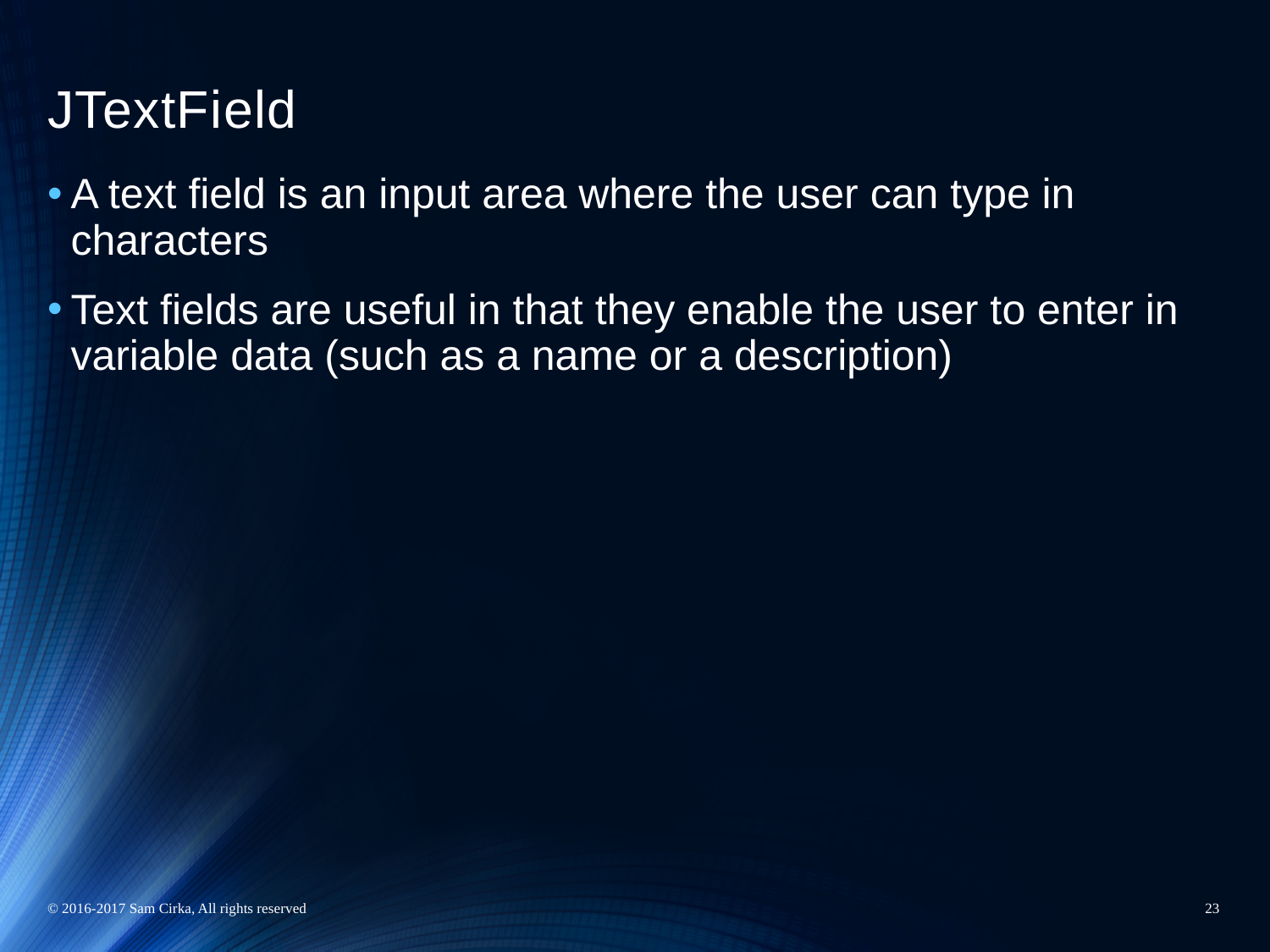

# JTextField
A text field is an input area where the user can type in characters
Text fields are useful in that they enable the user to enter in variable data (such as a name or a description)

© 2016-2017 Sam Cirka, All rights reserved
23